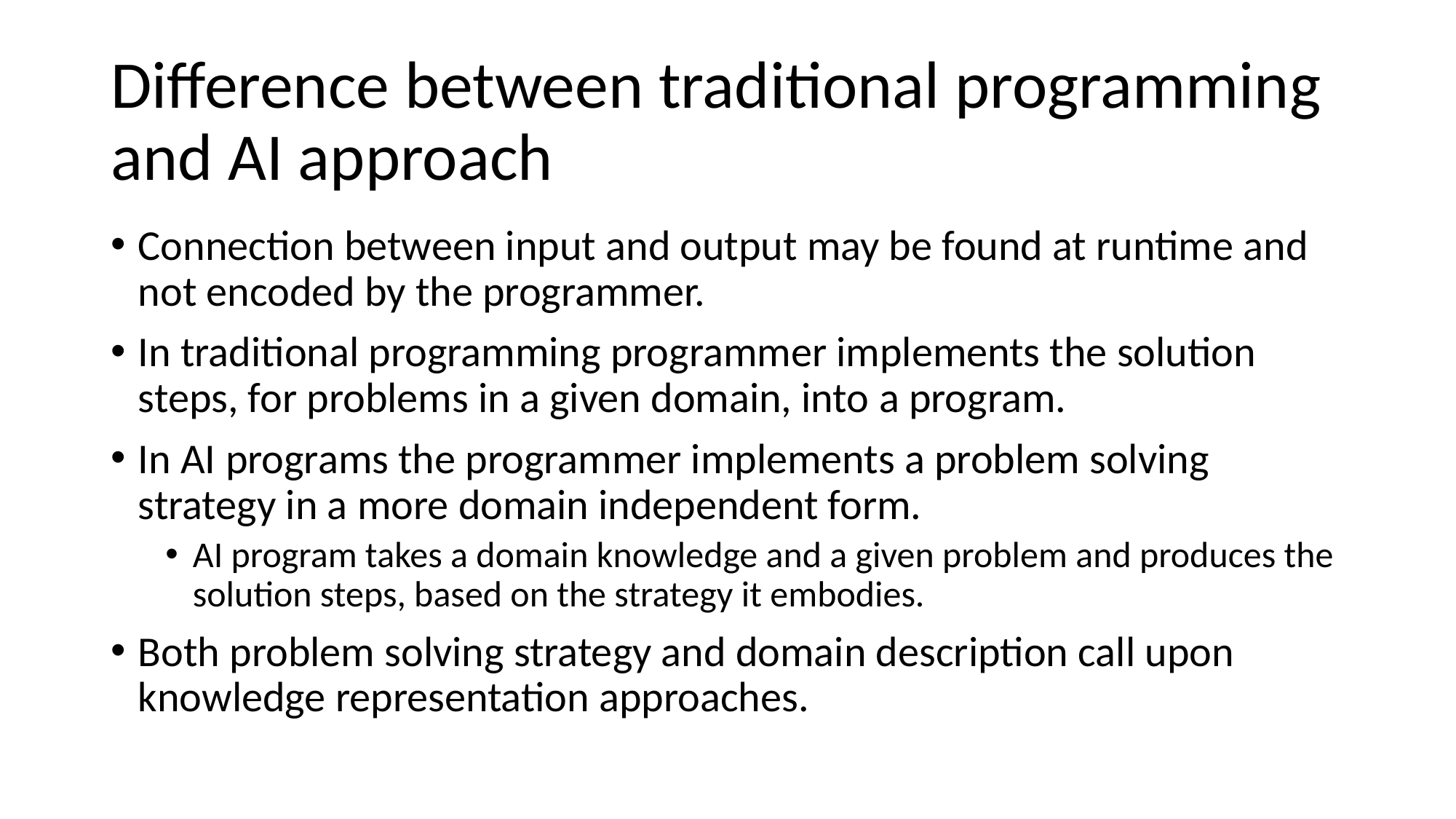

# Difference between traditional programming and AI approach
Connection between input and output may be found at runtime and not encoded by the programmer.
In traditional programming programmer implements the solution steps, for problems in a given domain, into a program.
In AI programs the programmer implements a problem solving strategy in a more domain independent form.
AI program takes a domain knowledge and a given problem and produces the solution steps, based on the strategy it embodies.
Both problem solving strategy and domain description call upon knowledge representation approaches.